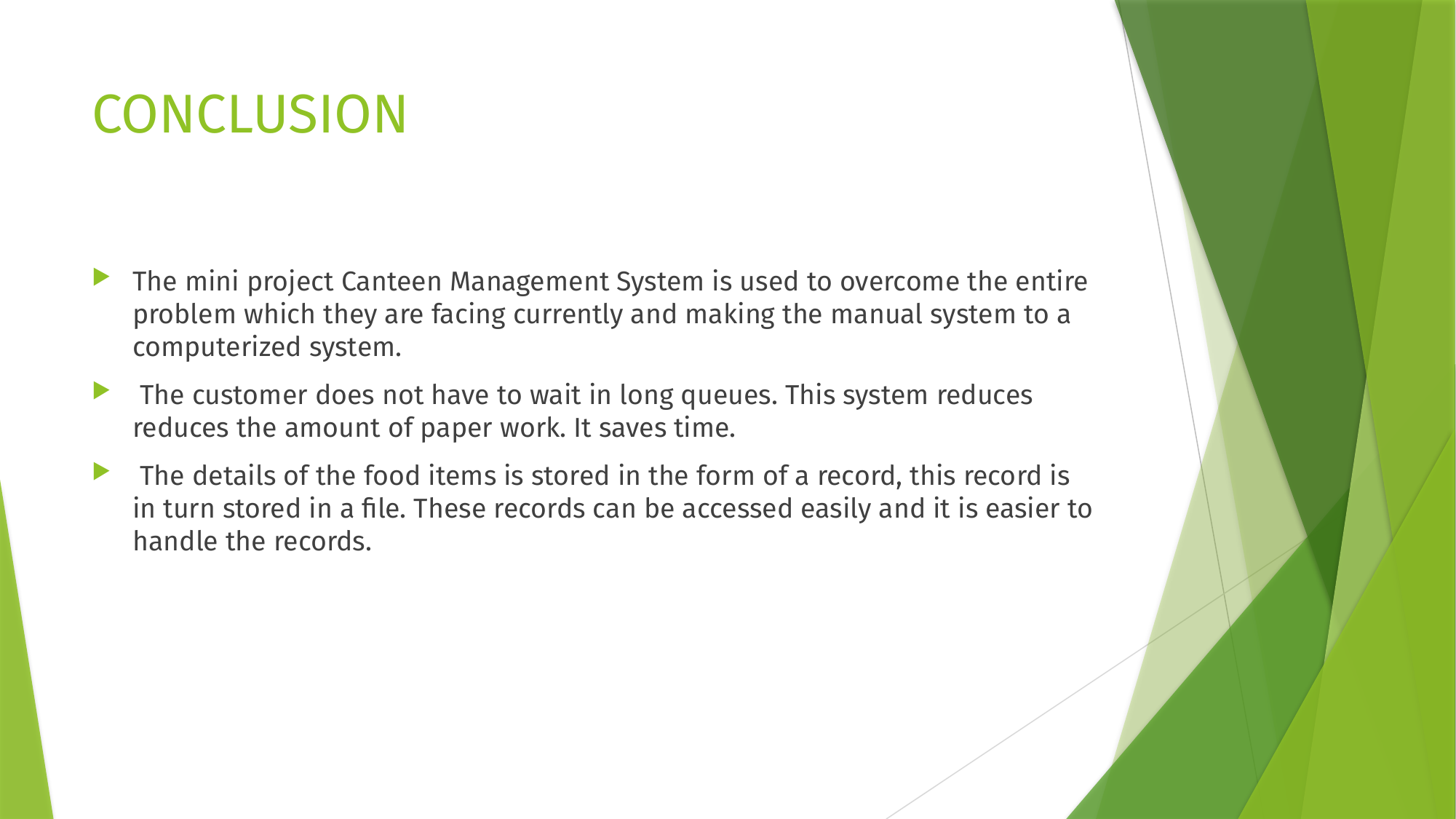

# CONCLUSION
The mini project Canteen Management System is used to overcome the entire problem which they are facing currently and making the manual system to a computerized system.
 The customer does not have to wait in long queues. This system reduces reduces the amount of paper work. It saves time.
 The details of the food items is stored in the form of a record, this record is in turn stored in a file. These records can be accessed easily and it is easier to handle the records.